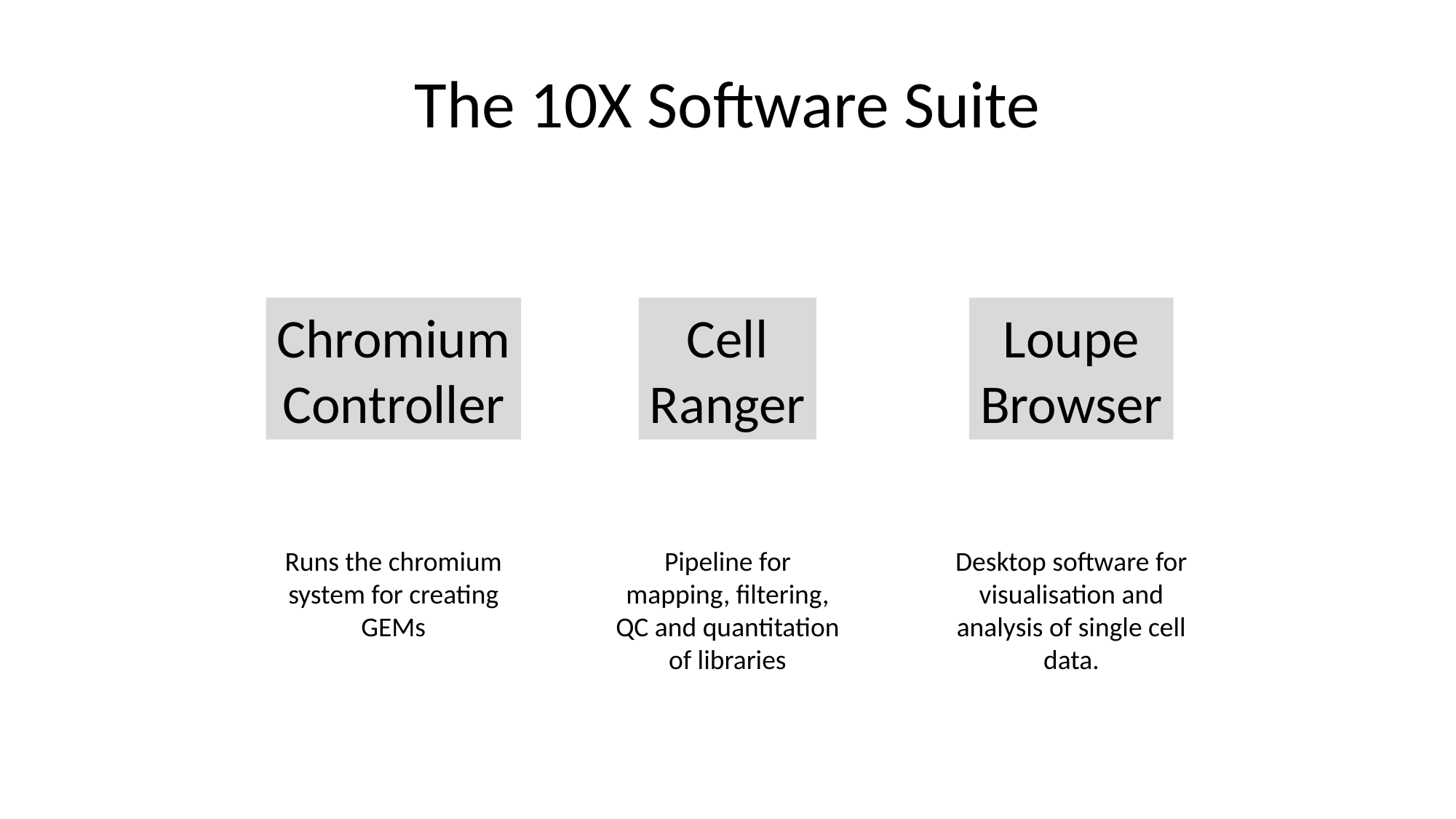

# The 10X Software Suite
Cell
Ranger
Loupe
Browser
Chromium
Controller
Runs the chromium system for creating GEMs
Desktop software for visualisation and analysis of single cell data.
Pipeline for mapping, filtering, QC and quantitation of libraries